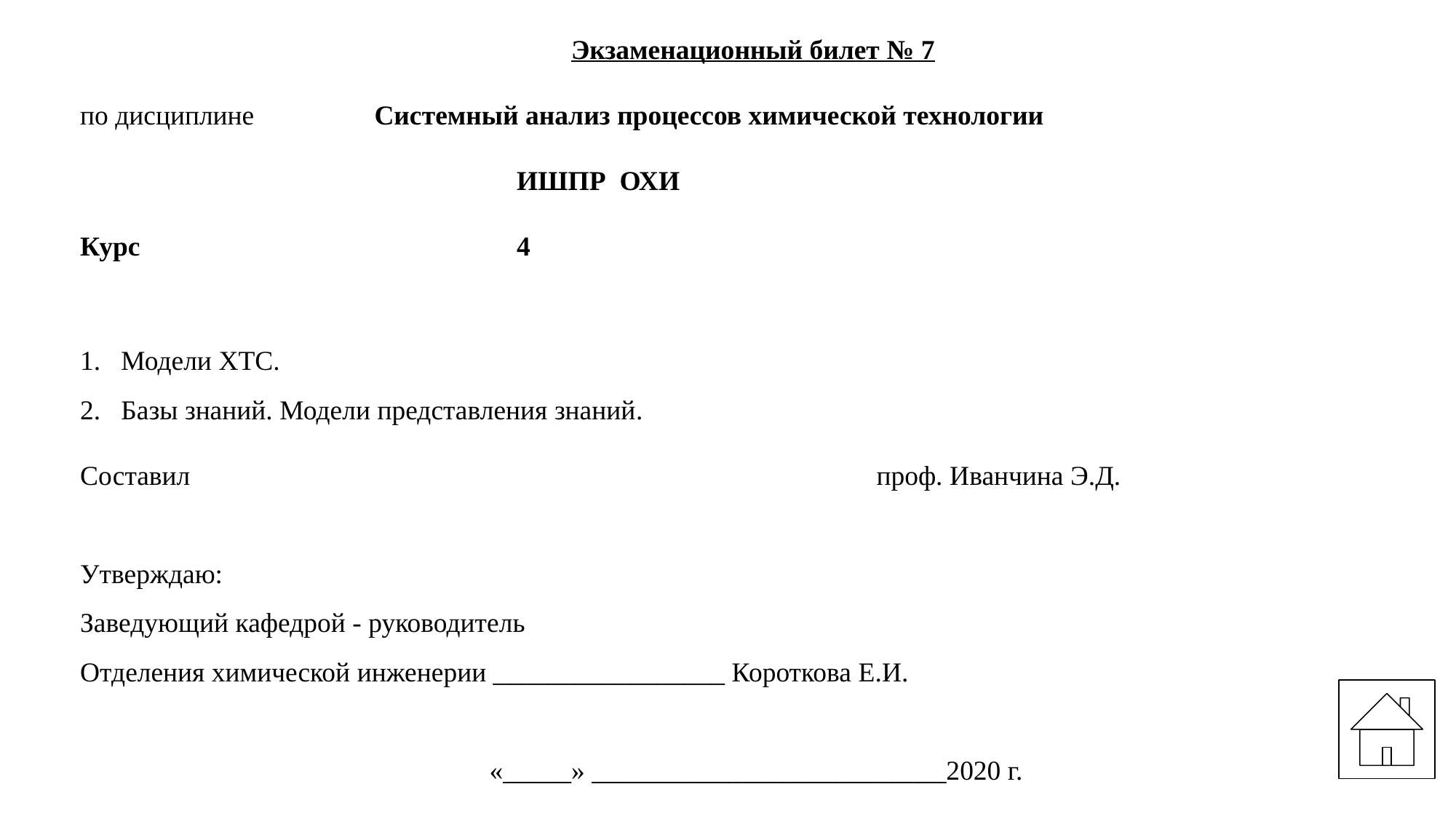

Экзаменационный билет № 7

по дисциплине	           Системный анализ процессов химической технологии

			ИШПР  ОХИ

Курс			4

Модели ХТС.
Базы знаний. Модели представления знаний.

Составил							проф. Иванчина Э.Д.

Утверждаю:
Заведующий кафедрой - руководитель
Отделения химической инженерии _________________ Короткова Е.И.

 «_____» __________________________2020 г.